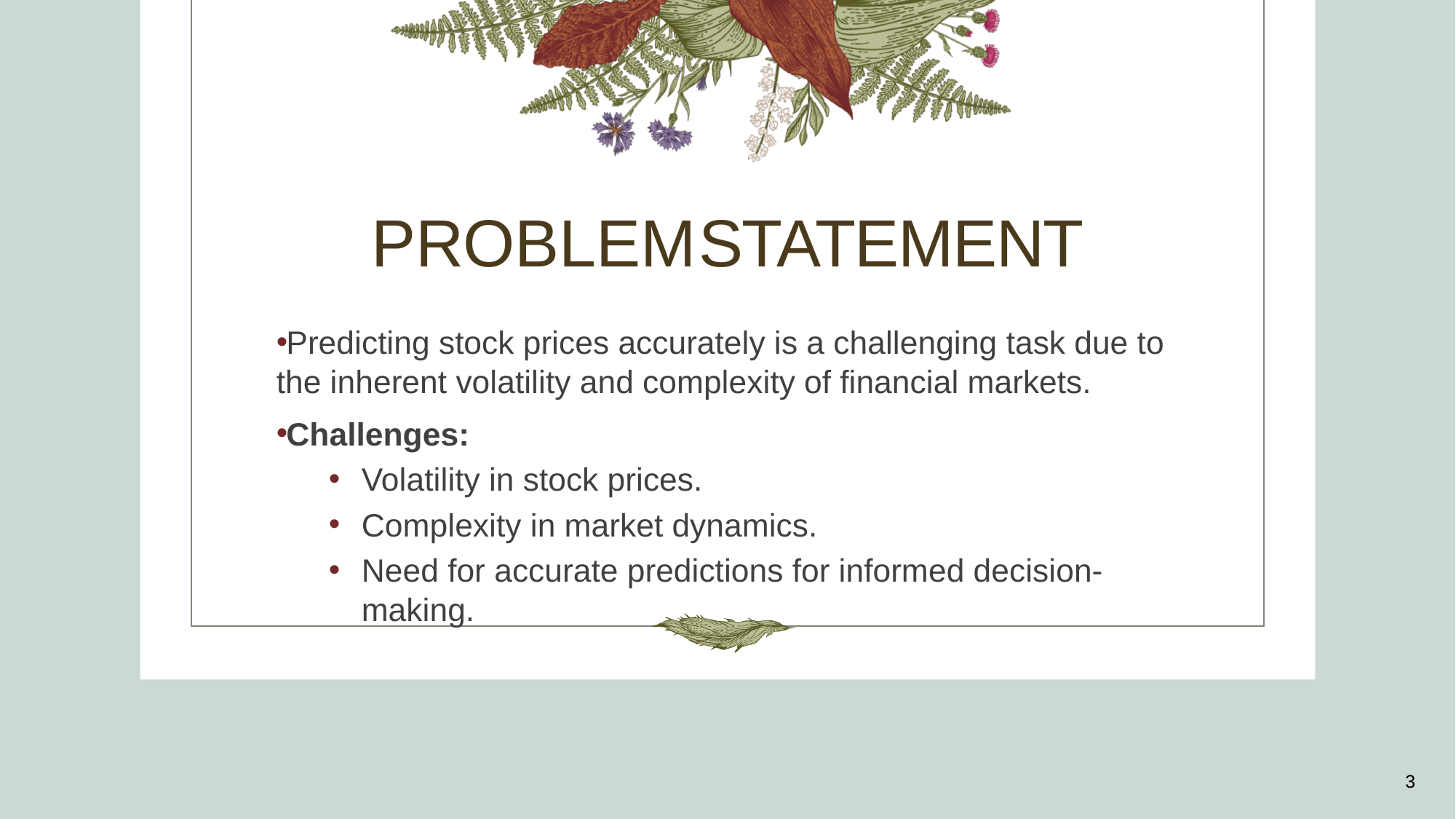

# PROBLEM	STATEMENT
Predicting stock prices accurately is a challenging task due to the inherent volatility and complexity of financial markets.
Challenges:
Volatility in stock prices.
Complexity in market dynamics.
Need for accurate predictions for informed decision-making.
3